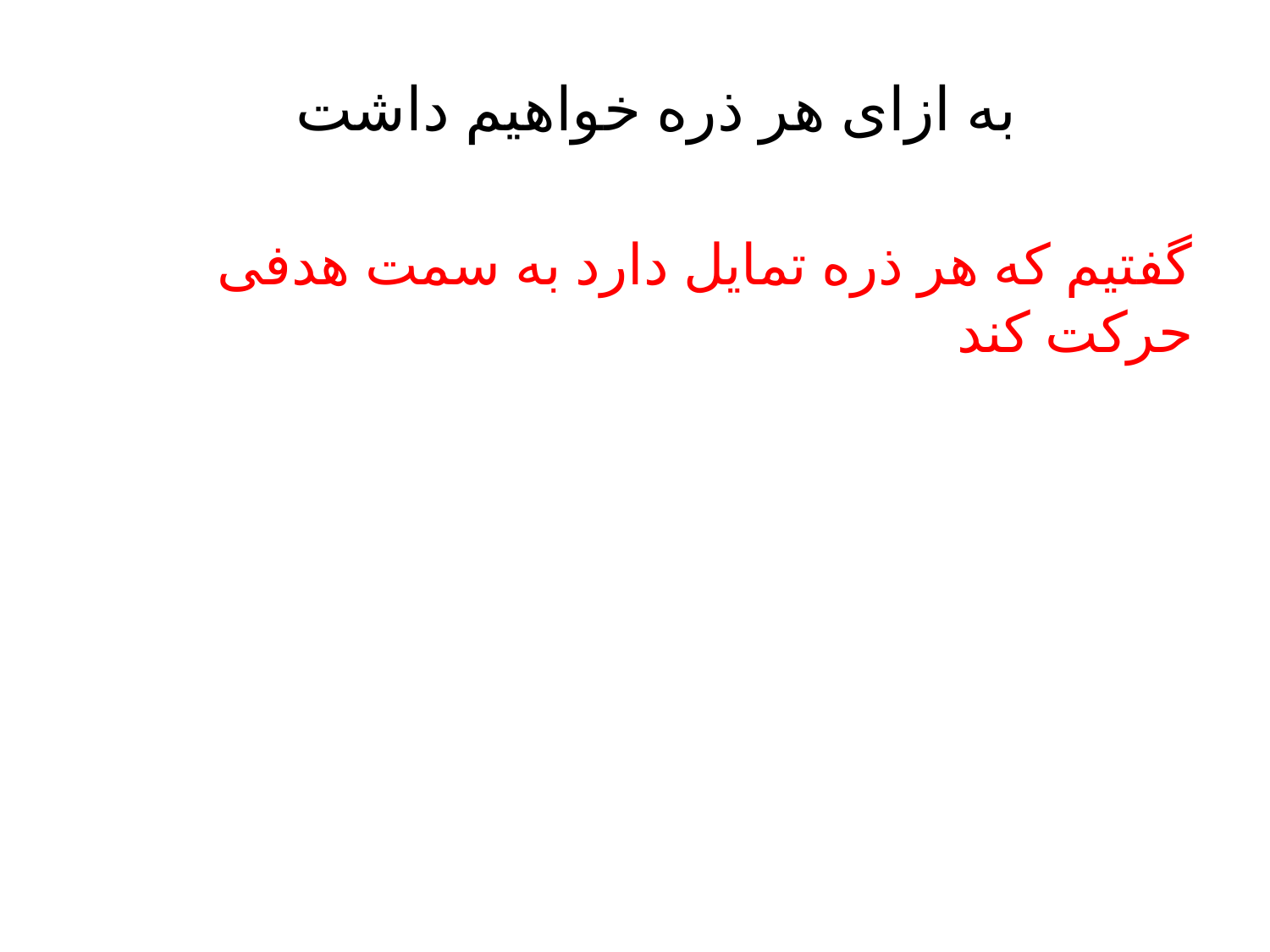

# به ازای هر ذره خواهیم داشت
گفتیم که هر ذره تمایل دارد به سمت هدفی حرکت کند